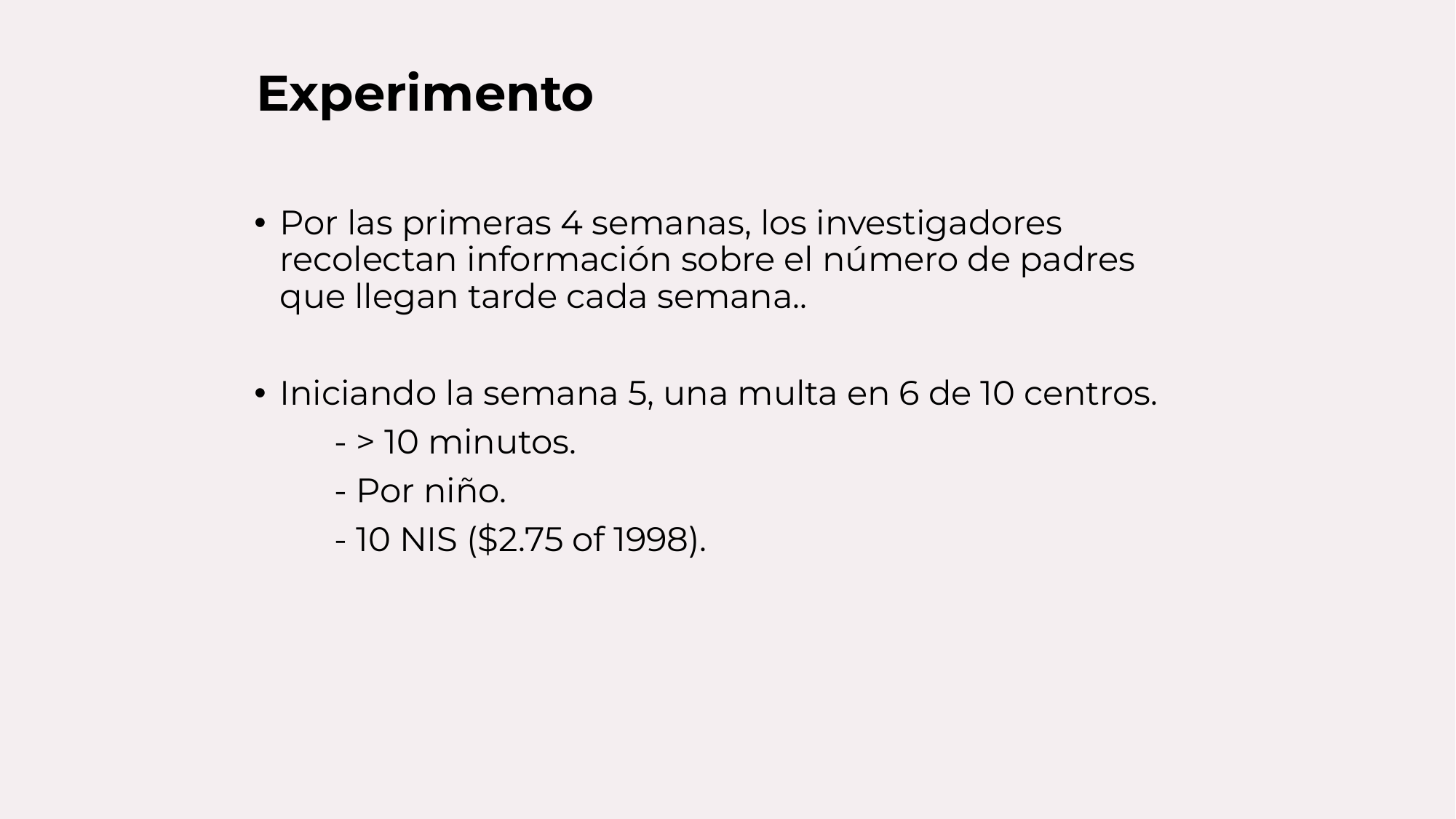

Experimento
Por las primeras 4 semanas, los investigadores recolectan información sobre el número de padres que llegan tarde cada semana..

Iniciando la semana 5, una multa en 6 de 10 centros.
         - > 10 minutos.
         - Por niño.
         - 10 NIS ($2.75 of 1998).